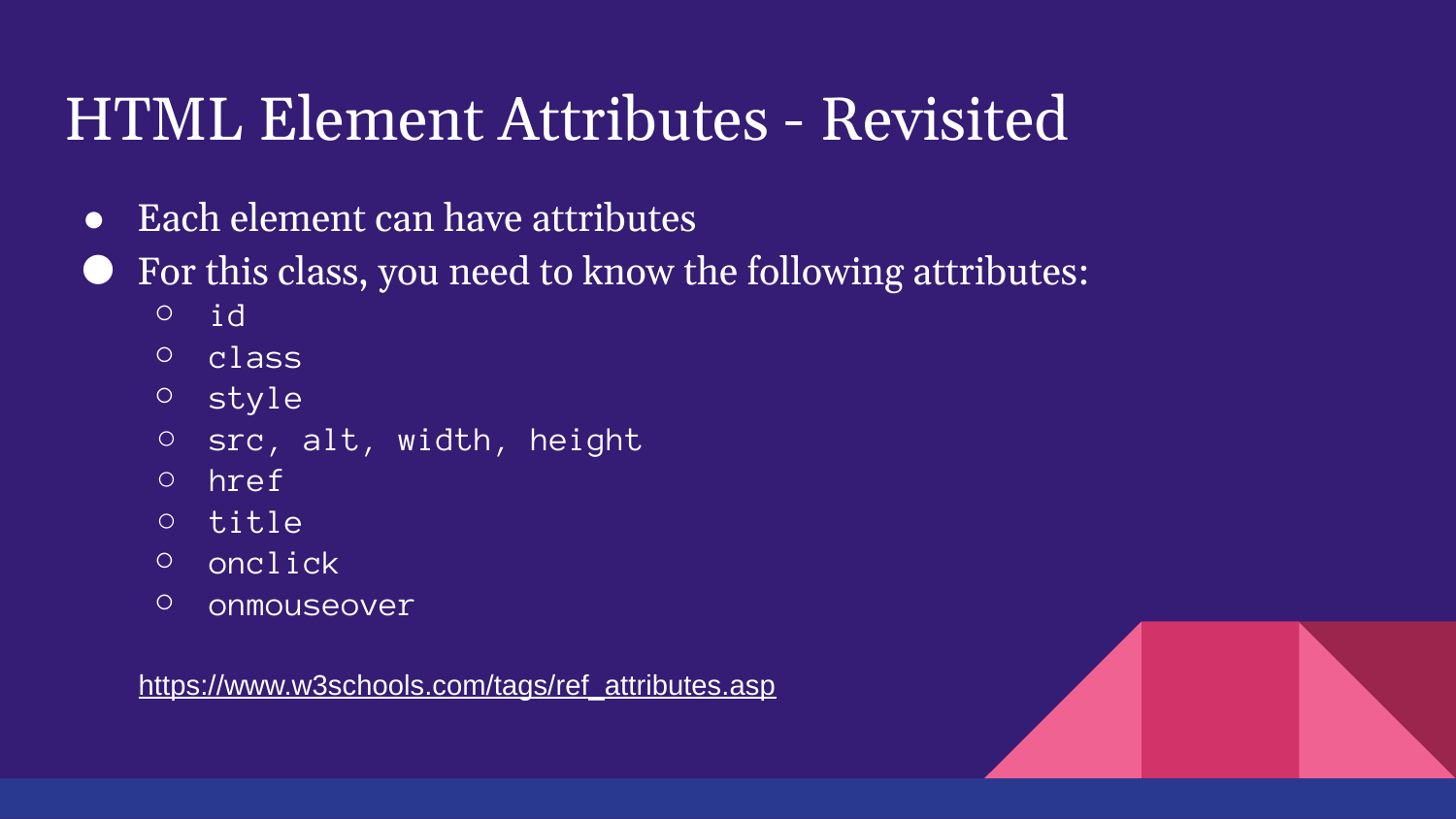

# HTML Element Attributes - Revisited
Each element can have attributes
For this class, you need to know the following attributes:
id
class
style
src, alt, width, height
href
title
onclick
onmouseover
https://www.w3schools.com/tags/ref_attributes.asp